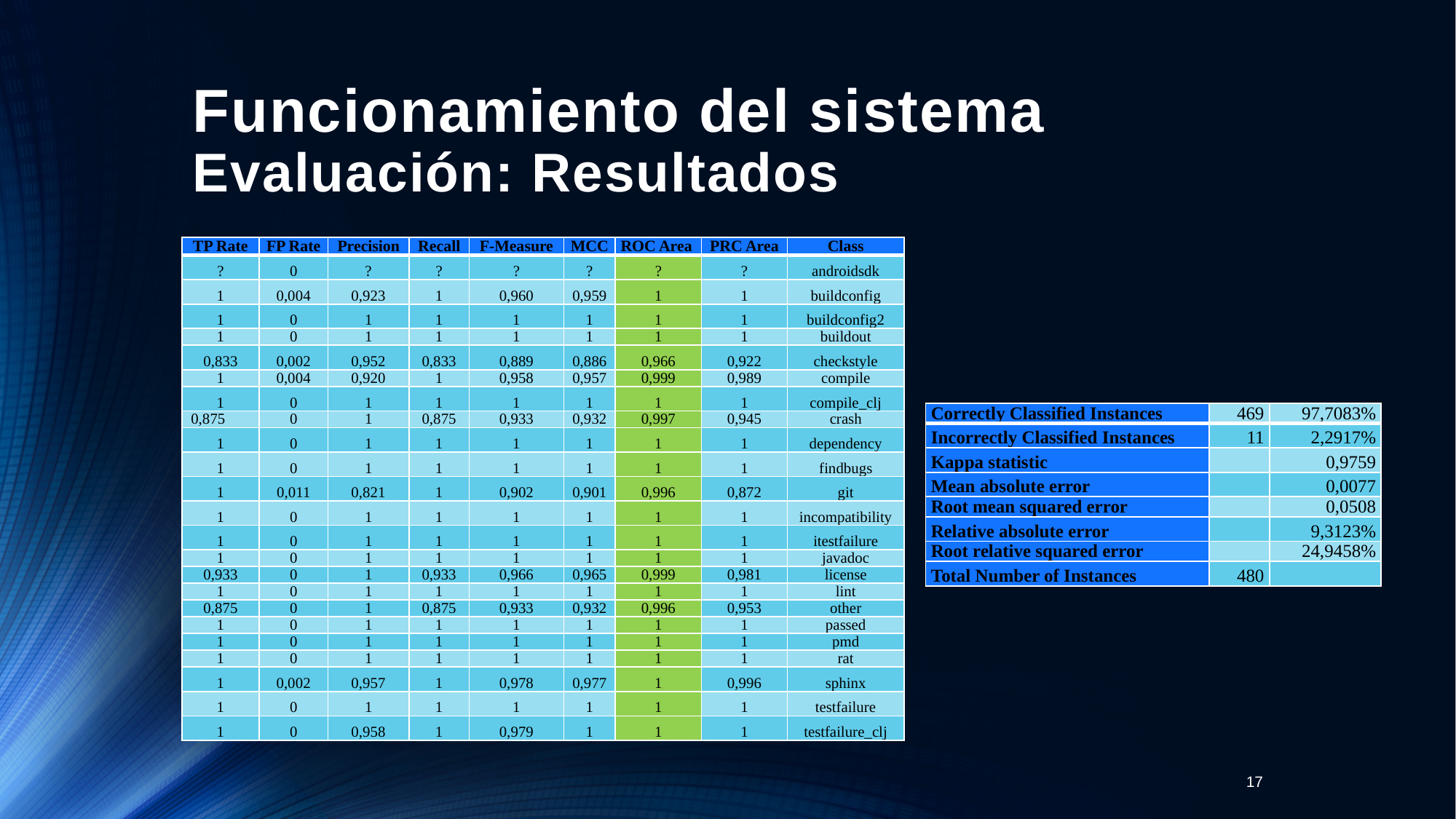

# Funcionamiento del sistema Evaluación: Resultados
| TP Rate | FP Rate | Precision | Recall | F-Measure | MCC | ROC Area | PRC Area | Class |
| --- | --- | --- | --- | --- | --- | --- | --- | --- |
| ? | 0 | ? | ? | ? | ? | ? | ? | androidsdk |
| 1 | 0,004 | 0,923 | 1 | 0,960 | 0,959 | 1 | 1 | buildconfig |
| 1 | 0 | 1 | 1 | 1 | 1 | 1 | 1 | buildconfig2 |
| 1 | 0 | 1 | 1 | 1 | 1 | 1 | 1 | buildout |
| 0,833 | 0,002 | 0,952 | 0,833 | 0,889 | 0,886 | 0,966 | 0,922 | checkstyle |
| 1 | 0,004 | 0,920 | 1 | 0,958 | 0,957 | 0,999 | 0,989 | compile |
| 1 | 0 | 1 | 1 | 1 | 1 | 1 | 1 | compile\_clj |
| 0,875 | 0 | 1 | 0,875 | 0,933 | 0,932 | 0,997 | 0,945 | crash |
| 1 | 0 | 1 | 1 | 1 | 1 | 1 | 1 | dependency |
| 1 | 0 | 1 | 1 | 1 | 1 | 1 | 1 | findbugs |
| 1 | 0,011 | 0,821 | 1 | 0,902 | 0,901 | 0,996 | 0,872 | git |
| 1 | 0 | 1 | 1 | 1 | 1 | 1 | 1 | incompatibility |
| 1 | 0 | 1 | 1 | 1 | 1 | 1 | 1 | itestfailure |
| 1 | 0 | 1 | 1 | 1 | 1 | 1 | 1 | javadoc |
| 0,933 | 0 | 1 | 0,933 | 0,966 | 0,965 | 0,999 | 0,981 | license |
| 1 | 0 | 1 | 1 | 1 | 1 | 1 | 1 | lint |
| 0,875 | 0 | 1 | 0,875 | 0,933 | 0,932 | 0,996 | 0,953 | other |
| 1 | 0 | 1 | 1 | 1 | 1 | 1 | 1 | passed |
| 1 | 0 | 1 | 1 | 1 | 1 | 1 | 1 | pmd |
| 1 | 0 | 1 | 1 | 1 | 1 | 1 | 1 | rat |
| 1 | 0,002 | 0,957 | 1 | 0,978 | 0,977 | 1 | 0,996 | sphinx |
| 1 | 0 | 1 | 1 | 1 | 1 | 1 | 1 | testfailure |
| 1 | 0 | 0,958 | 1 | 0,979 | 1 | 1 | 1 | testfailure\_clj |
| Correctly Classified Instances | 469 | 97,7083% |
| --- | --- | --- |
| Incorrectly Classified Instances | 11 | 2,2917% |
| Kappa statistic |  | 0,9759 |
| Mean absolute error |  | 0,0077 |
| Root mean squared error |  | 0,0508 |
| Relative absolute error |  | 9,3123% |
| Root relative squared error |  | 24,9458% |
| Total Number of Instances | 480 |  |
17